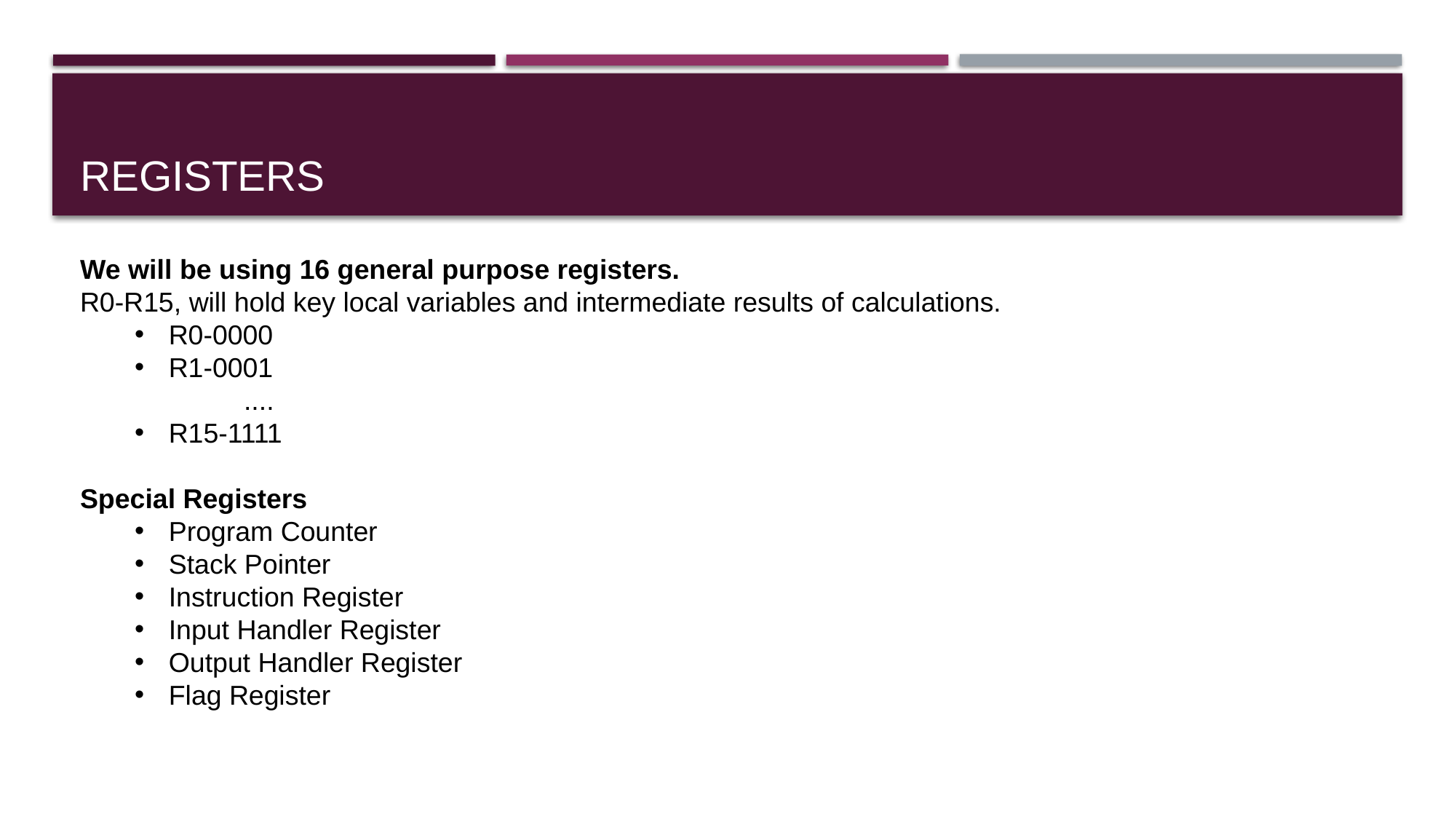

# registers
We will be using 16 general purpose registers.
R0-R15, will hold key local variables and intermediate results of calculations.
R0-0000
R1-0001
	....
R15-1111
Special Registers
Program Counter
Stack Pointer
Instruction Register
Input Handler Register
Output Handler Register
Flag Register